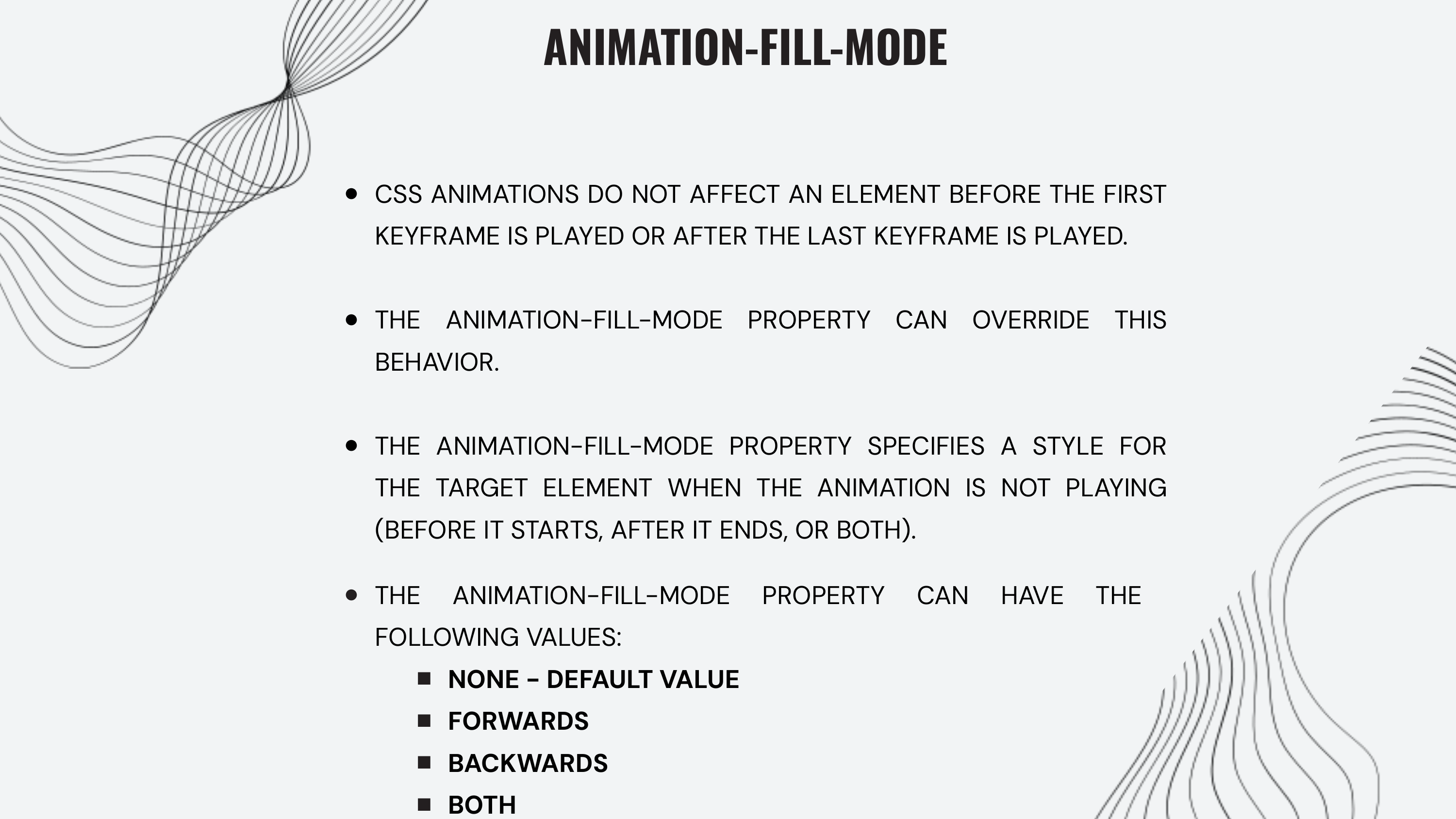

ANIMATION-FILL-MODE

CSS ANIMATIONS DO NOT AFFECT AN ELEMENT BEFORE THE FIRST KEYFRAME IS PLAYED OR AFTER THE LAST KEYFRAME IS PLAYED.

THE ANIMATION-FILL-MODE PROPERTY CAN OVERRIDE THIS BEHAVIOR.

THE ANIMATION-FILL-MODE PROPERTY SPECIFIES A STYLE FOR THE TARGET ELEMENT WHEN THE ANIMATION IS NOT PLAYING (BEFORE IT STARTS, AFTER IT ENDS, OR BOTH).

THE ANIMATION-FILL-MODE PROPERTY CAN HAVE THE FOLLOWING VALUES:
NONE - DEFAULT VALUE
FORWARDS
BACKWARDS
BOTH